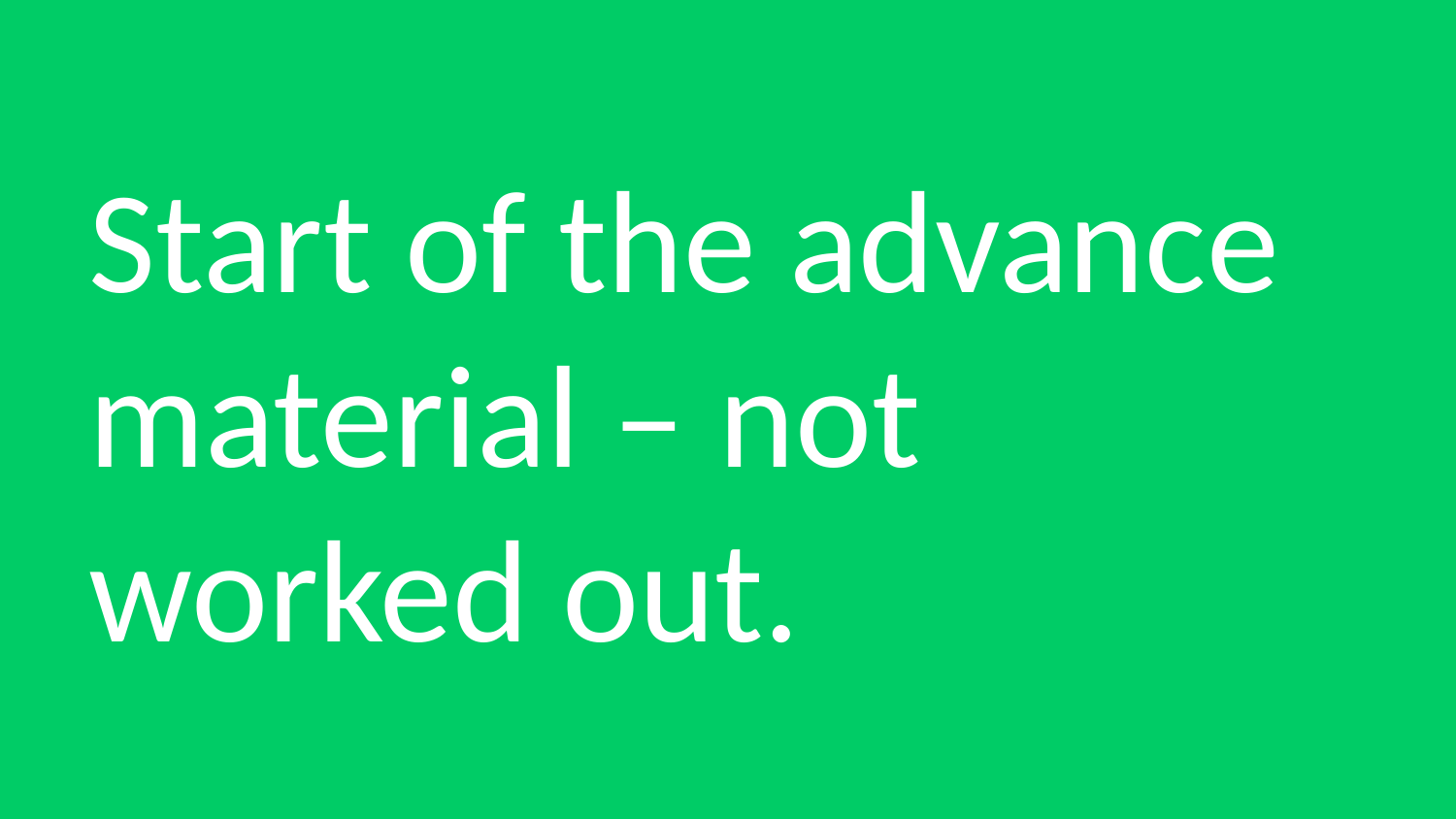

# Start of the advance material – not worked out.